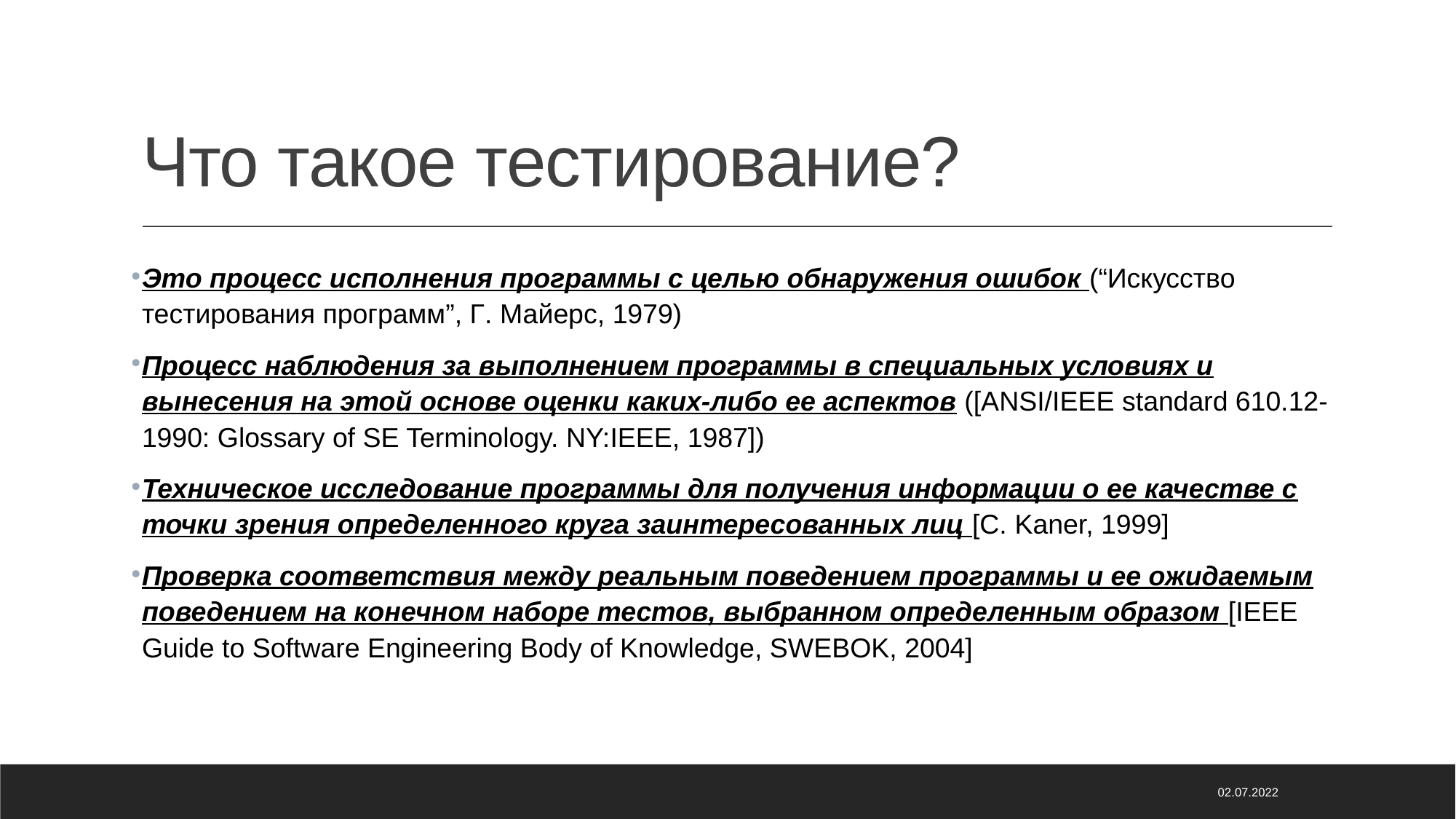

# Что такое тестирование?
Это процесс исполнения программы с целью обнаружения ошибок (“Искусство тестирования программ”, Г. Майерс, 1979)
Процесс наблюдения за выполнением программы в специальных условиях и вынесения на этой основе оценки каких-либо ее аспектов ([ANSI/IEEE standard 610.12-1990: Glossary of SE Terminology. NY:IEEE, 1987])
Техническое исследование программы для получения информации о ее качестве с точки зрения определенного круга заинтересованных лиц [С. Kaner, 1999]
Проверка соответствия между реальным поведением программы и ее ожидаемым поведением на конечном наборе тестов, выбранном определенным образом [IEEE Guide to Software Engineering Body of Knowledge, SWEBOK, 2004]

02.07.2022